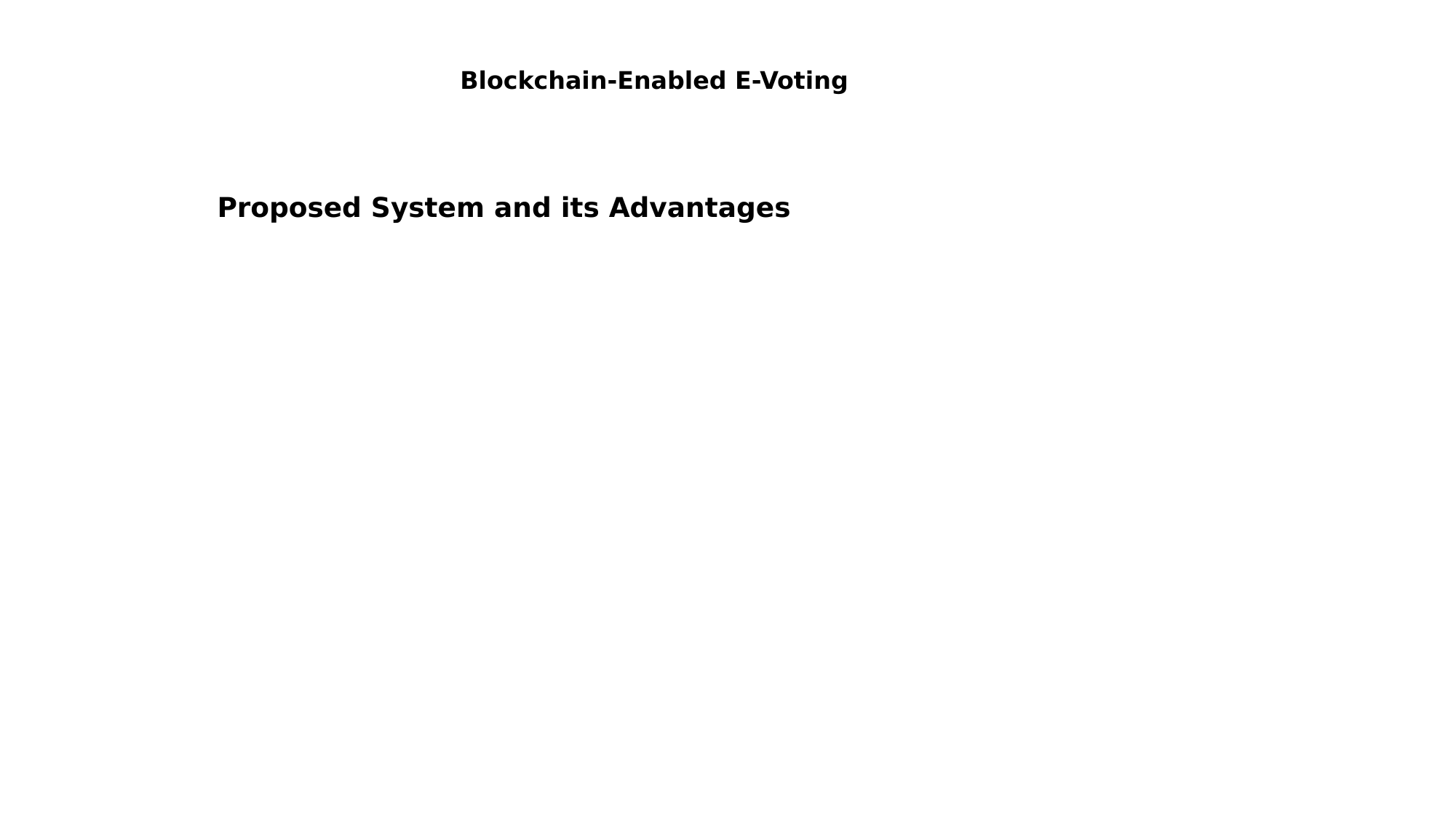

Blockchain-Enabled E-Voting
Proposed System and its Advantages